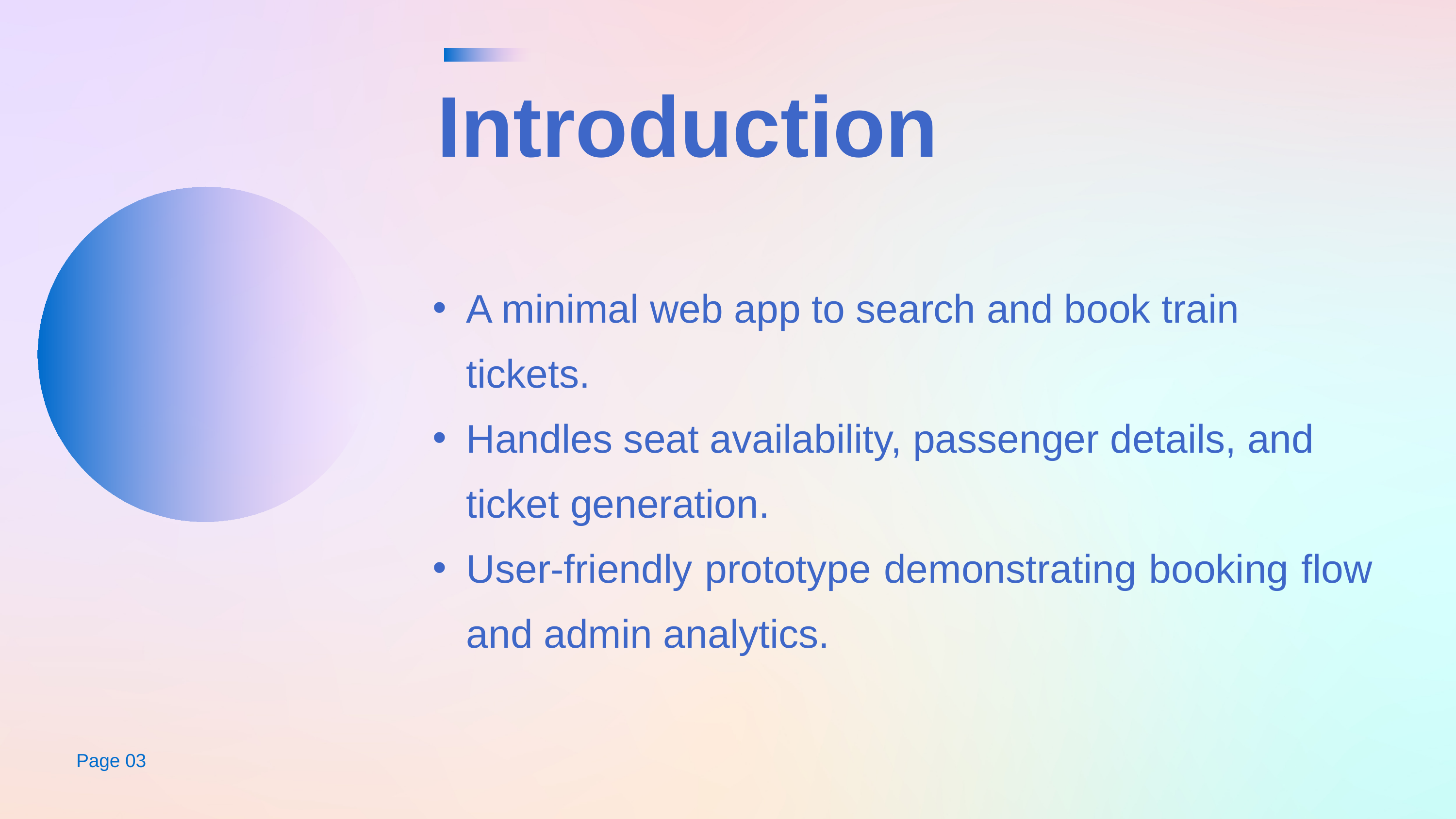

Introduction

A minimal web app to search and book train tickets.
Handles seat availability, passenger details, and ticket generation.
User-friendly prototype demonstrating booking flow and admin analytics.
Page 03